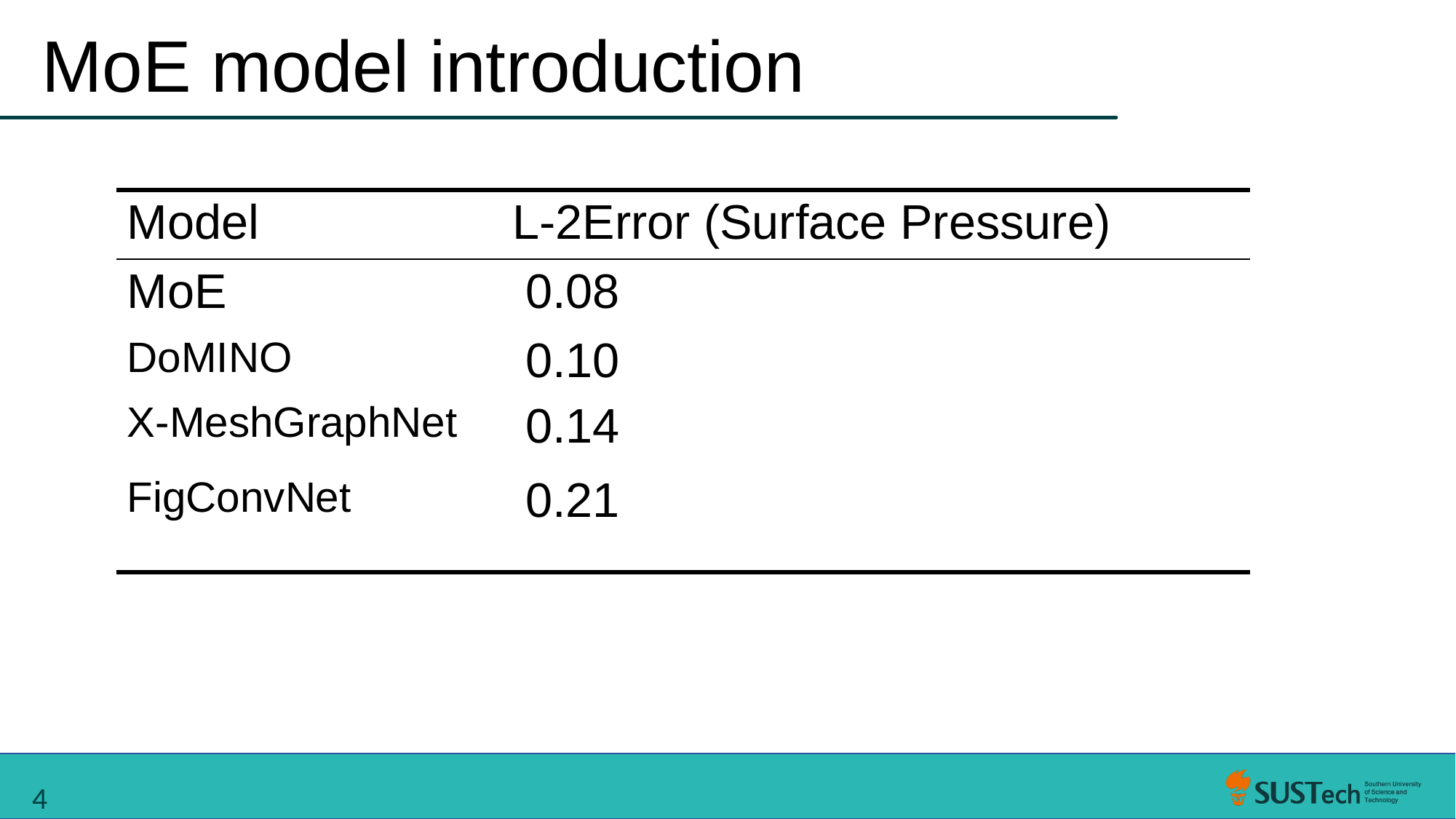

MoE model introduction

| Model | L-2Error (Surface Pressure) |  |  |
| --- | --- | --- | --- |
| MoE |  | 0.08 |  |
| DoMINO |  | 0.10 |  |
| X-MeshGraphNet |  | 0.14 |  |
| FigConvNet |  | 0.21 |  |